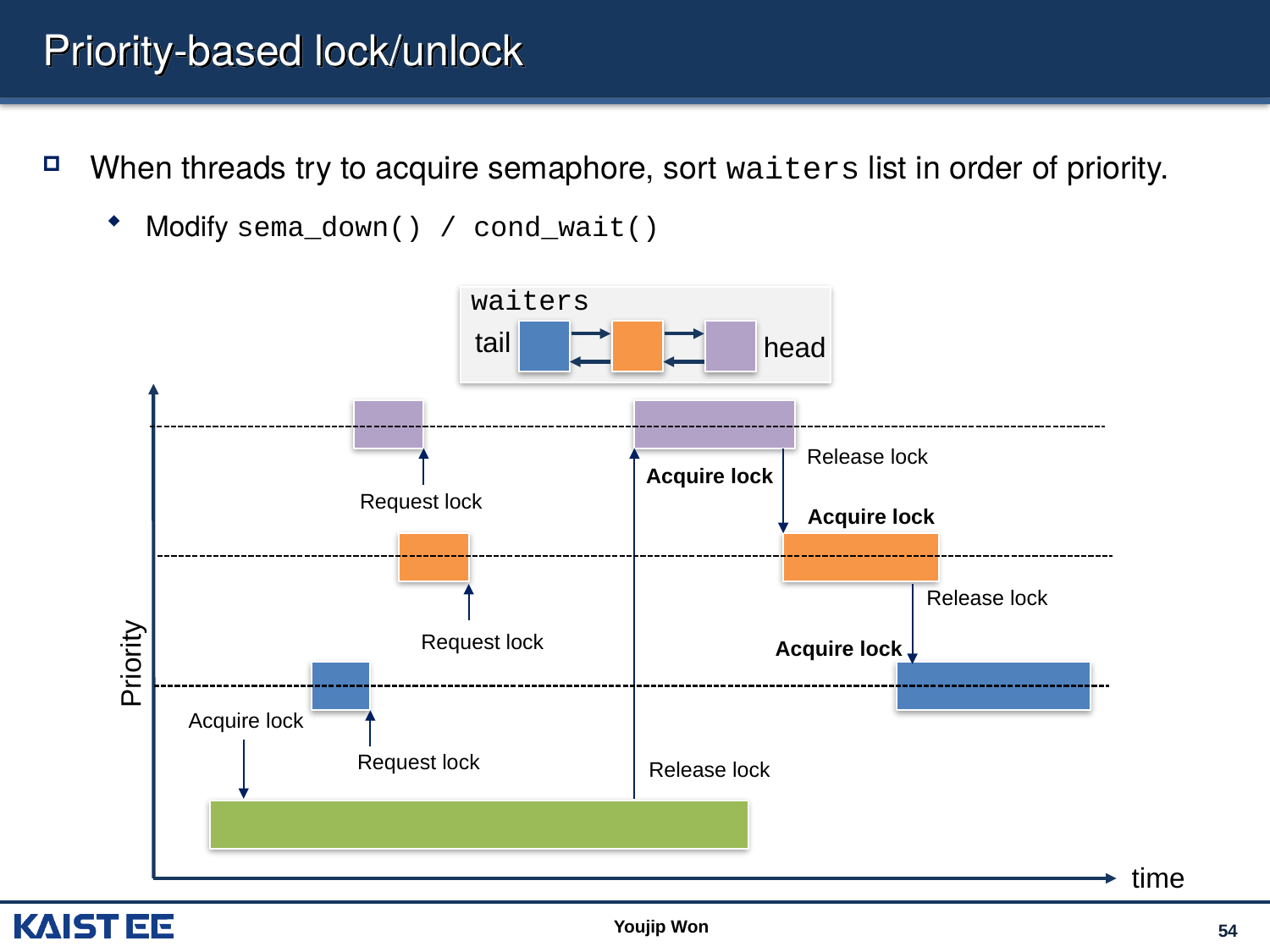

# Priority-based lock/unlock
When threads try to acquire semaphore, sort waiters list in order of priority.
Modify sema_down() / cond_wait()

waiters

tail

head

Release lock
Acquire lock
Request lock
Acquire lock

Release lock
Request lock
Acquire lock
Priority

Acquire lock
Request lock
Release lock

time
Youjip Won
54